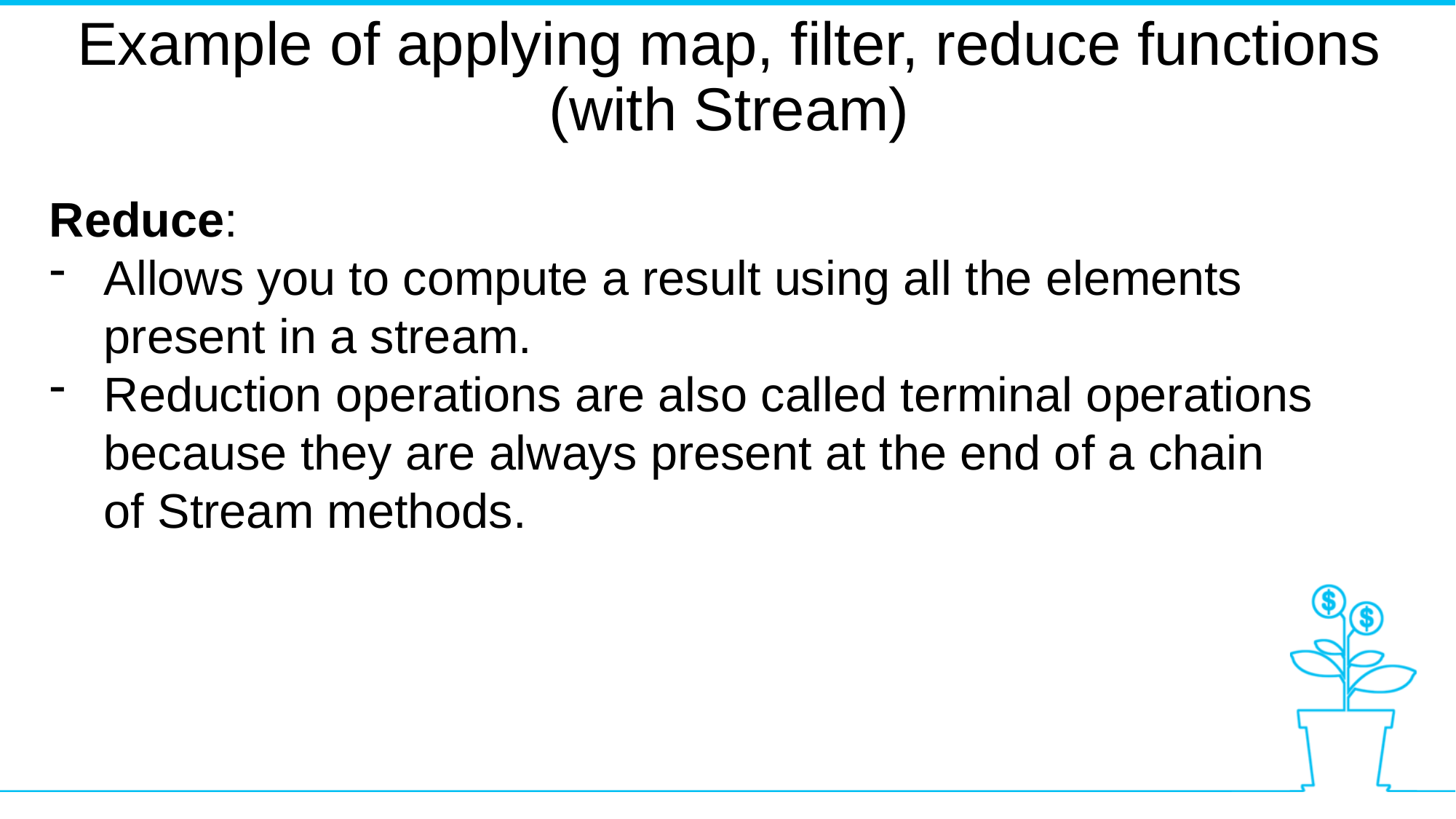

Example of applying map, filter, reduce functions (with Stream)
Reduce:
Allows you to compute a result using all the elements present in a stream.
Reduction operations are also called terminal operations because they are always present at the end of a chain of Stream methods.